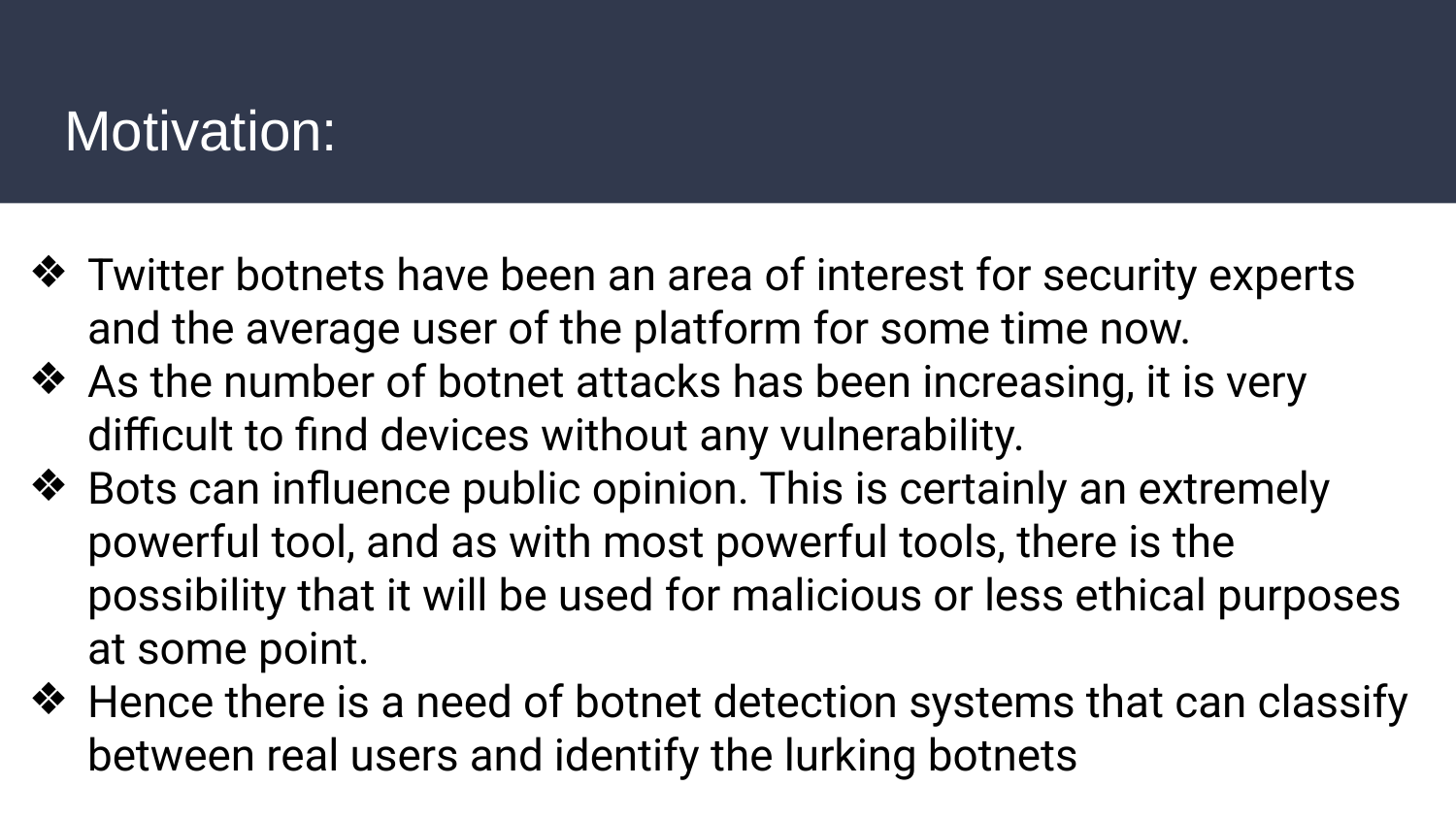

# Motivation:
Twitter botnets have been an area of interest for security experts and the average user of the platform for some time now.
As the number of botnet attacks has been increasing, it is very difficult to find devices without any vulnerability.
Bots can inﬂuence public opinion. This is certainly an extremely powerful tool, and as with most powerful tools, there is the possibility that it will be used for malicious or less ethical purposes at some point.
Hence there is a need of botnet detection systems that can classify between real users and identify the lurking botnets